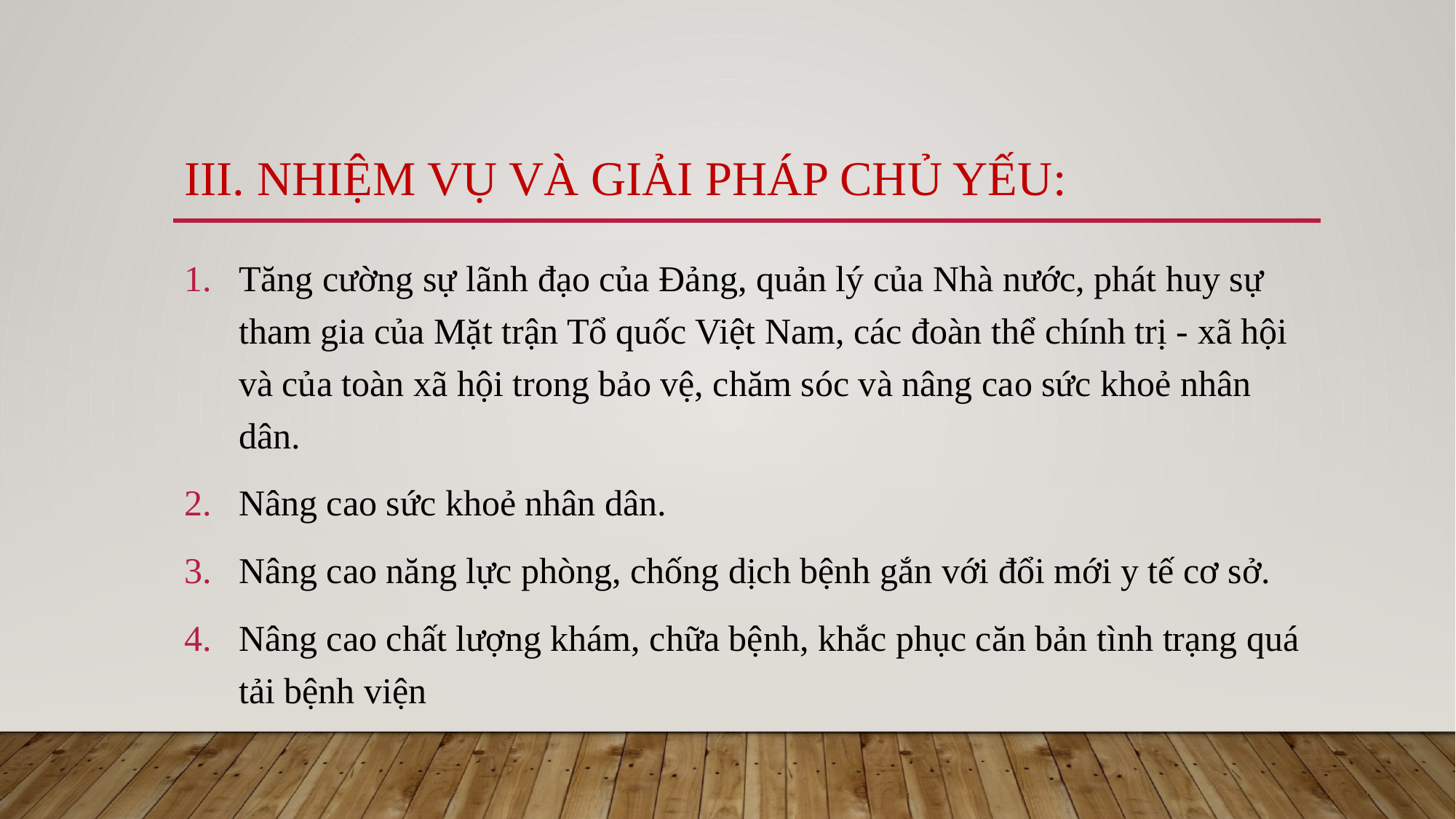

# III. Nhiệm vụ và giải pháp chủ yếu:
Tăng cường sự lãnh đạo của Đảng, quản lý của Nhà nước, phát huy sự tham gia của Mặt trận Tổ quốc Việt Nam, các đoàn thể chính trị - xã hội và của toàn xã hội trong bảo vệ, chăm sóc và nâng cao sức khoẻ nhân dân.
Nâng cao sức khoẻ nhân dân.
Nâng cao năng lực phòng, chống dịch bệnh gắn với đổi mới y tế cơ sở.
Nâng cao chất lượng khám, chữa bệnh, khắc phục căn bản tình trạng quá tải bệnh viện